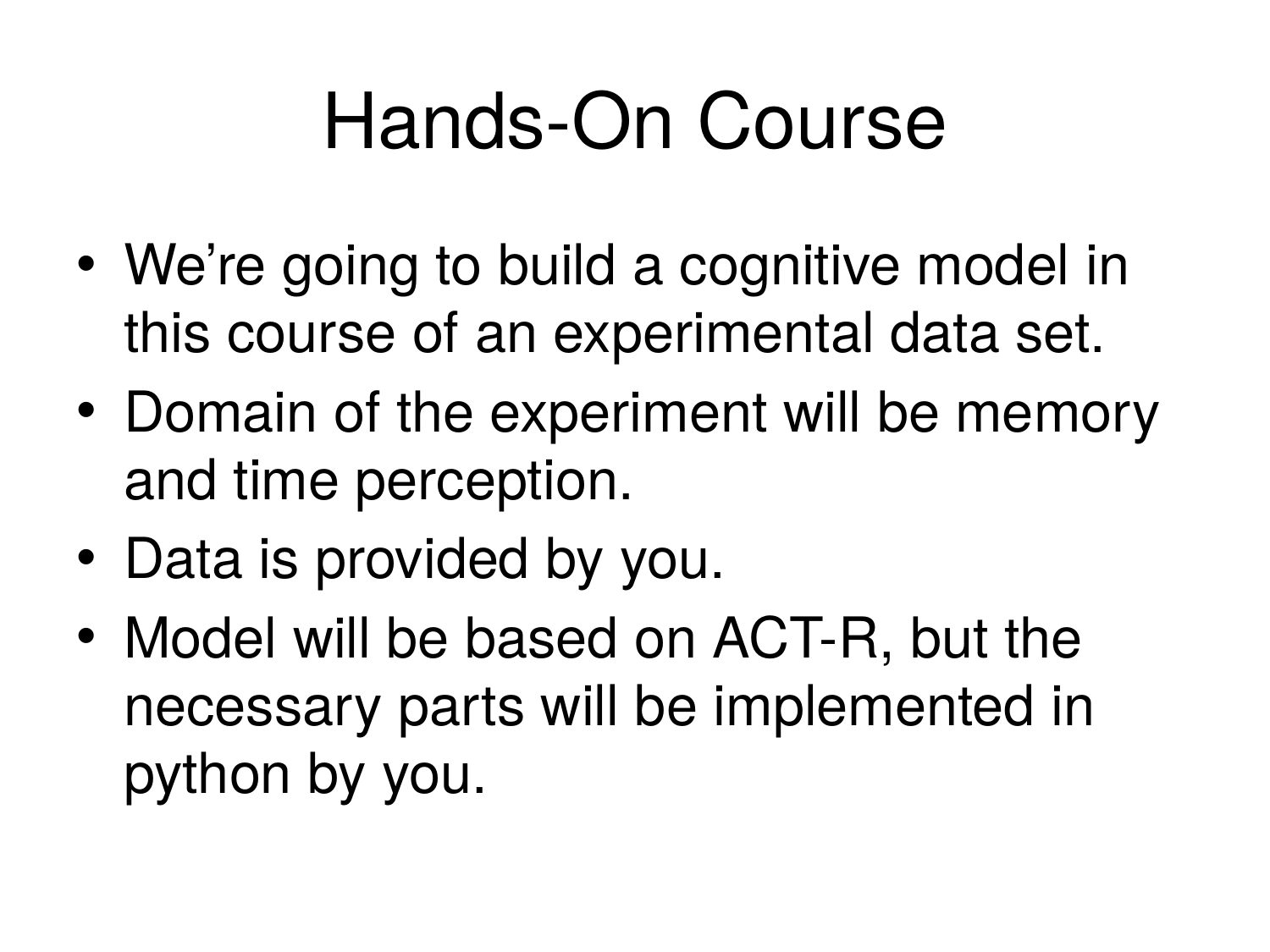

# Hands-On Course
We’re going to build a cognitive model in this course of an experimental data set.
Domain of the experiment will be memory and time perception.
Data is provided by you.
Model will be based on ACT-R, but the necessary parts will be implemented in python by you.